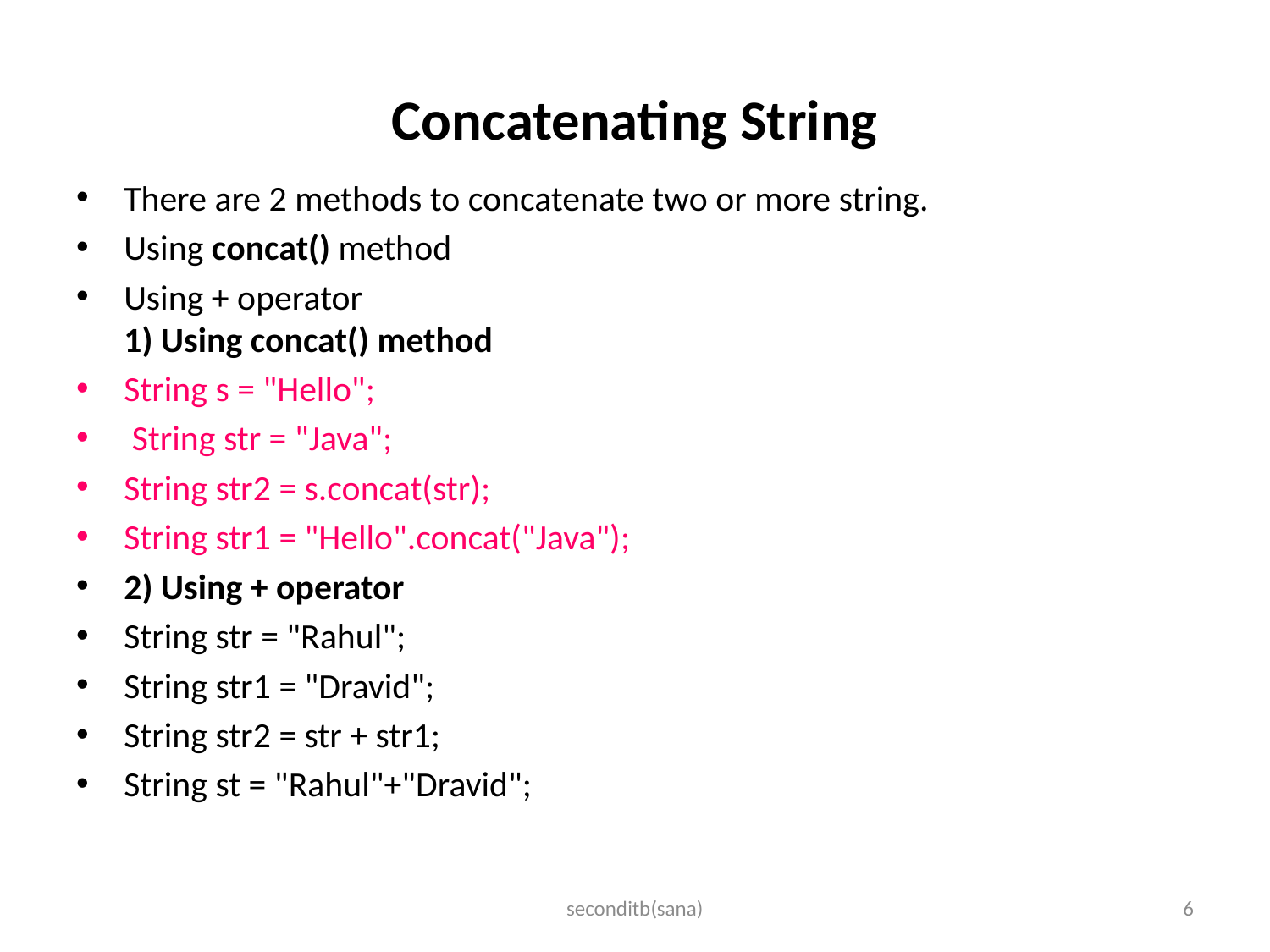

# Concatenating String
There are 2 methods to concatenate two or more string.
Using concat() method
Using + operator
1) Using concat() method
String s = "Hello";
 String str = "Java";
String str2 = s.concat(str);
String str1 = "Hello".concat("Java");
2) Using + operator
String str = "Rahul";
String str1 = "Dravid";
String str2 = str + str1;
String st = "Rahul"+"Dravid";
seconditb(sana)
6